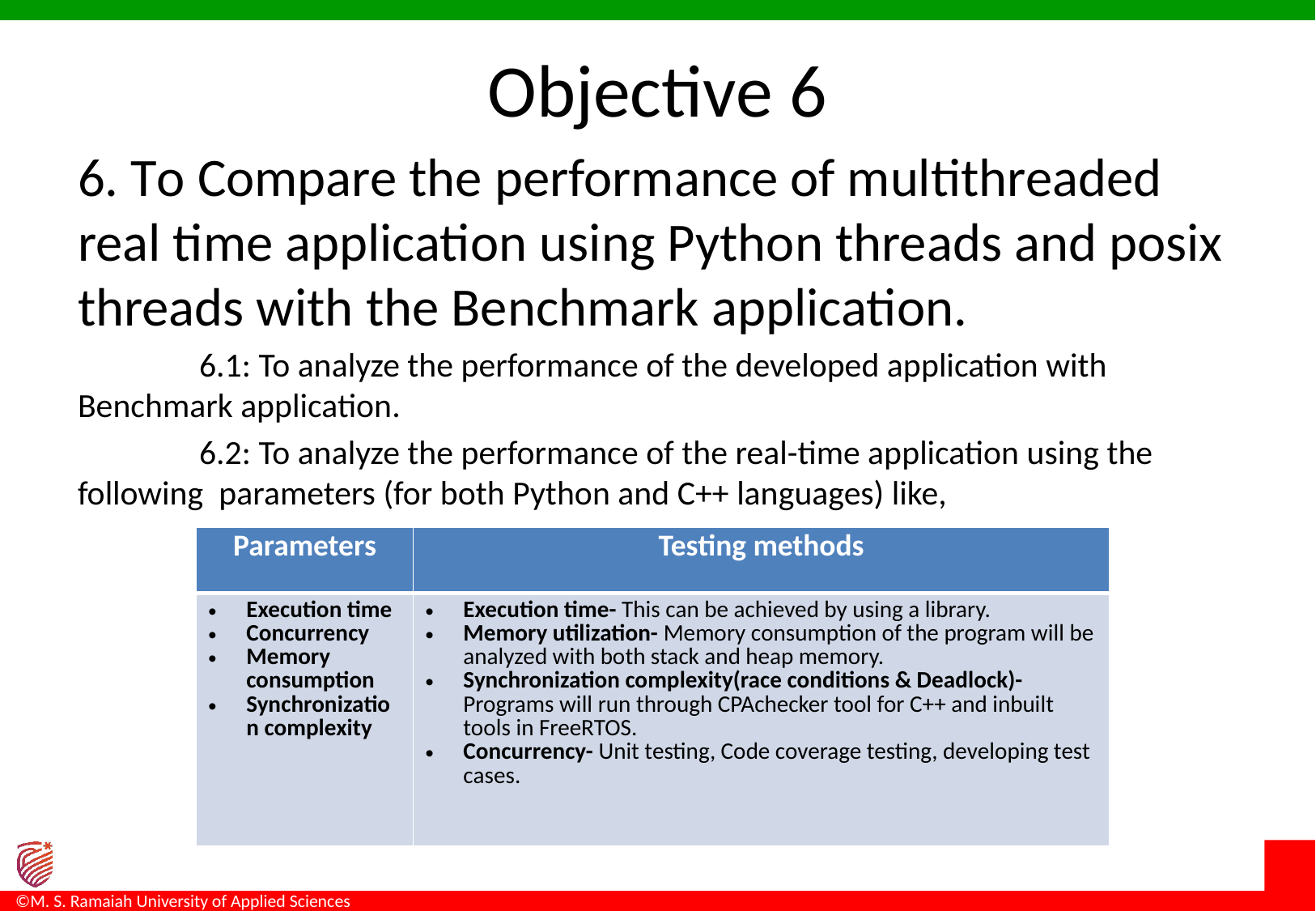

# Objective 6
6. To Compare the performance of multithreaded real time application using Python threads and posix threads with the Benchmark application.
	6.1: To analyze the performance of the developed application with 	Benchmark application.
	6.2: To analyze the performance of the real-time application using the 	following  parameters (for both Python and C++ languages) like,

| Parameters | Testing methods |
| --- | --- |
| Execution time Concurrency Memory consumption Synchronization complexity | Execution time- This can be achieved by using a library. Memory utilization- Memory consumption of the program will be analyzed with both stack and heap memory. Synchronization complexity(race conditions & Deadlock)- Programs will run through CPAchecker tool for C++ and inbuilt tools in FreeRTOS. Concurrency- Unit testing, Code coverage testing, developing test cases. |